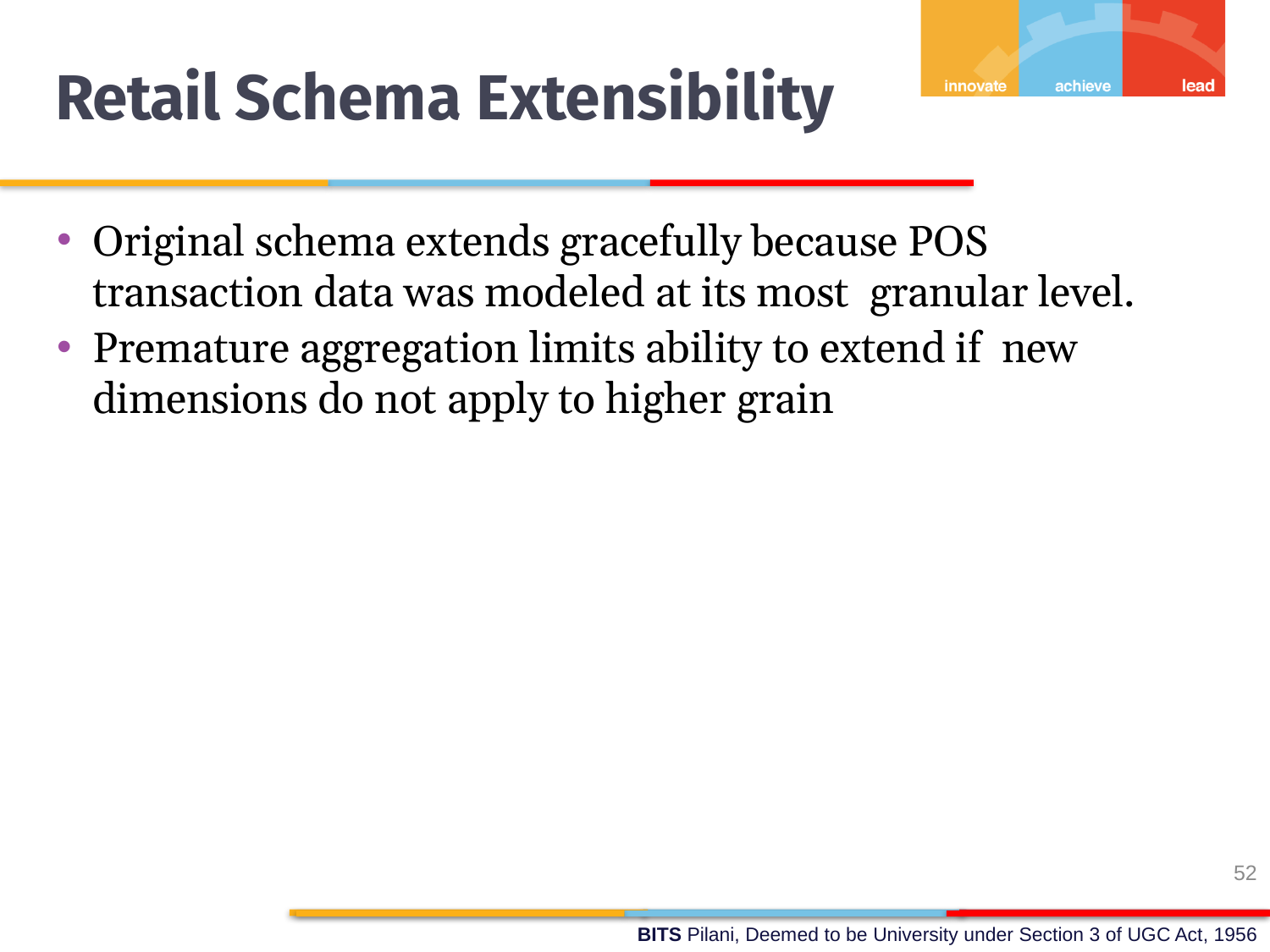

Retail Schema Extensibility
Original schema extends gracefully because POS  transaction data was modeled at its most  granular level.
Premature aggregation limits ability to extend if  new dimensions do not apply to higher grain

52